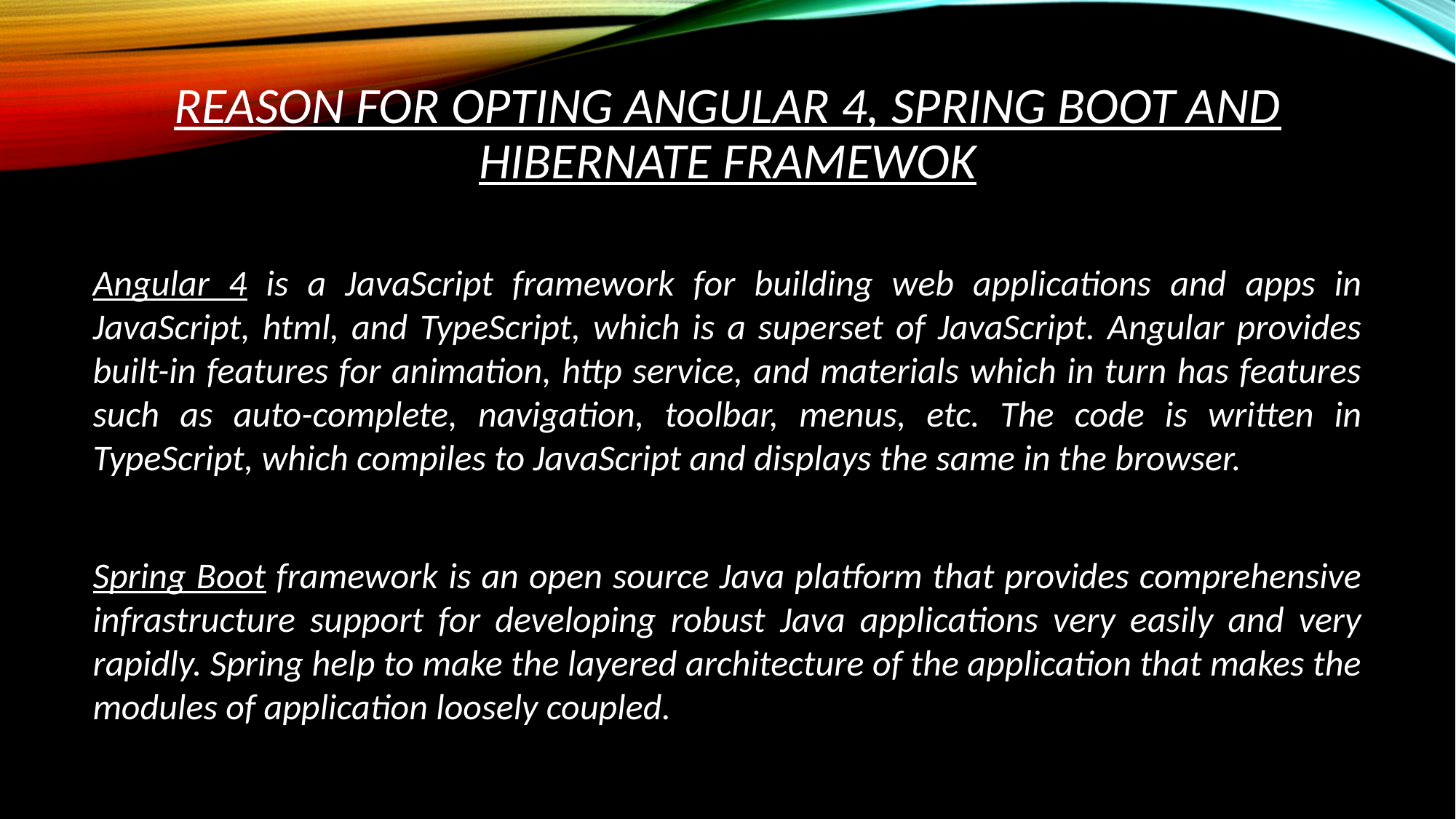

# REASON FOR OPTING ANGULAR 4, SPRING BOOT AND HIBERNATE FRAMEWOK

Angular 4 is a JavaScript framework for building web applications and apps in JavaScript, html, and TypeScript, which is a superset of JavaScript. Angular provides built-in features for animation, http service, and materials which in turn has features such as auto-complete, navigation, toolbar, menus, etc. The code is written in TypeScript, which compiles to JavaScript and displays the same in the browser.

Spring Boot framework is an open source Java platform that provides comprehensive infrastructure support for developing robust Java applications very easily and very rapidly. Spring help to make the layered architecture of the application that makes the modules of application loosely coupled.